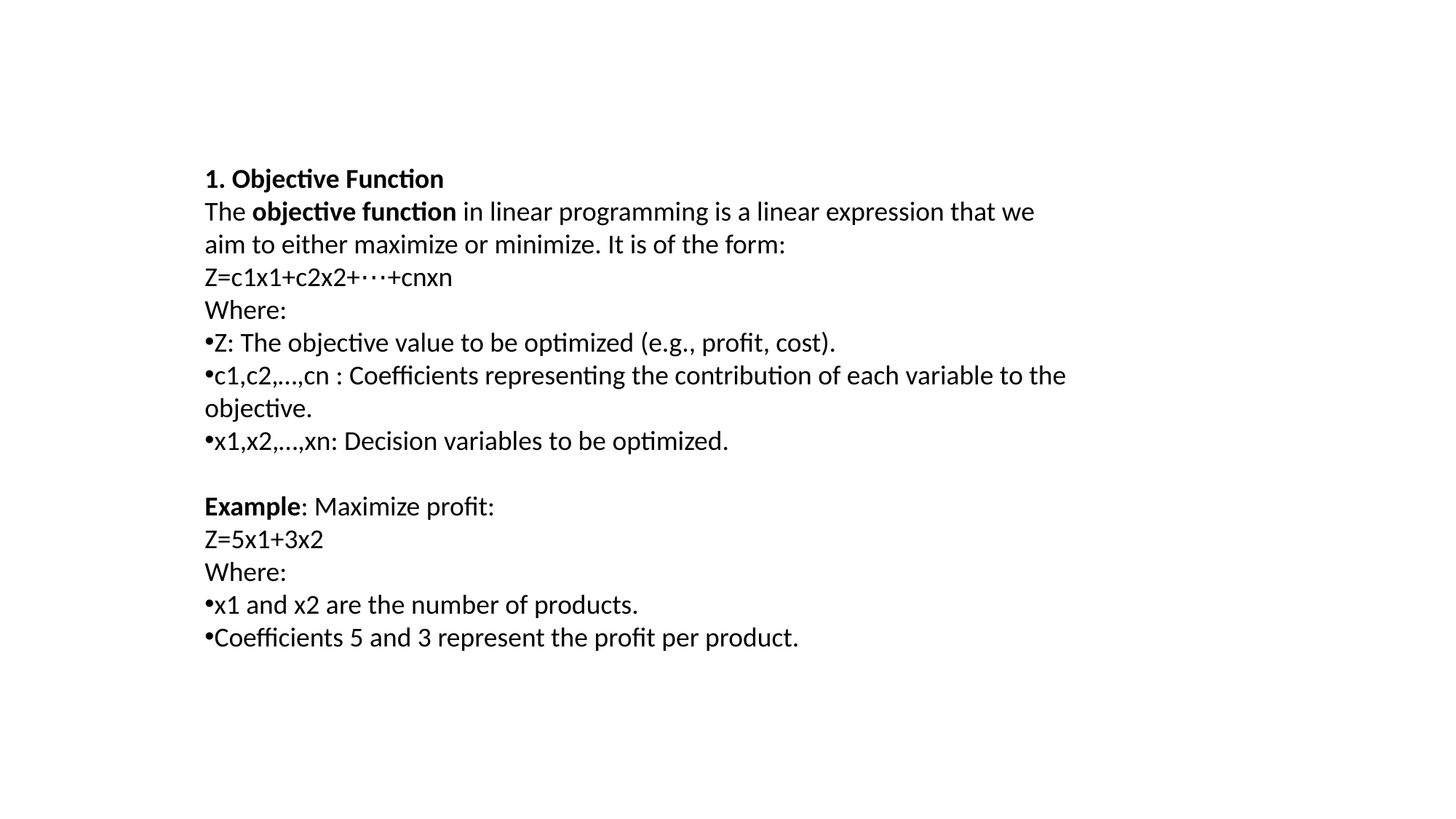

1. Objective Function
The objective function in linear programming is a linear expression that we aim to either maximize or minimize. It is of the form:
Z=c1x1+c2x2+⋯+cnxn
​Where:
Z: The objective value to be optimized (e.g., profit, cost).
c1,c2,…,cn ​: Coefficients representing the contribution of each variable to the objective.
x1,x2,…,xn: Decision variables to be optimized.

Example: Maximize profit:
Z=5x1+3x2
​Where:
x1​ and x2​ are the number of products.
Coefficients 5 and 3 represent the profit per product.